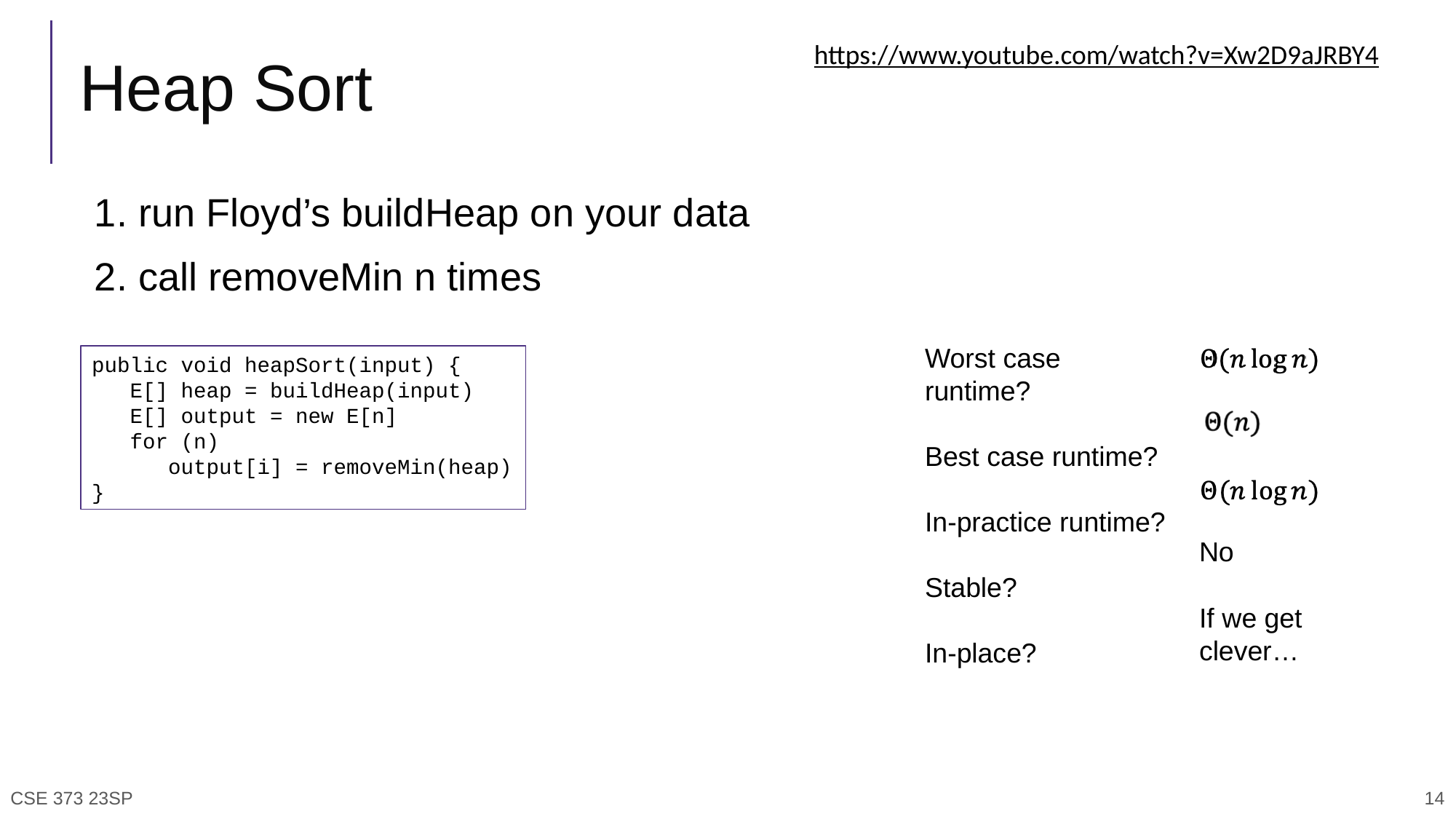

# Heap Sort
https://www.youtube.com/watch?v=Xw2D9aJRBY4
1. run Floyd’s buildHeap on your data
2. call removeMin n times
Worst case runtime?

Best case runtime?

In-practice runtime?

Stable?

In-place?

public void heapSort(input) {
   E[] heap = buildHeap(input)
   E[] output = new E[n]
   for (n)
      output[i] = removeMin(heap)
}

No
If we get clever…